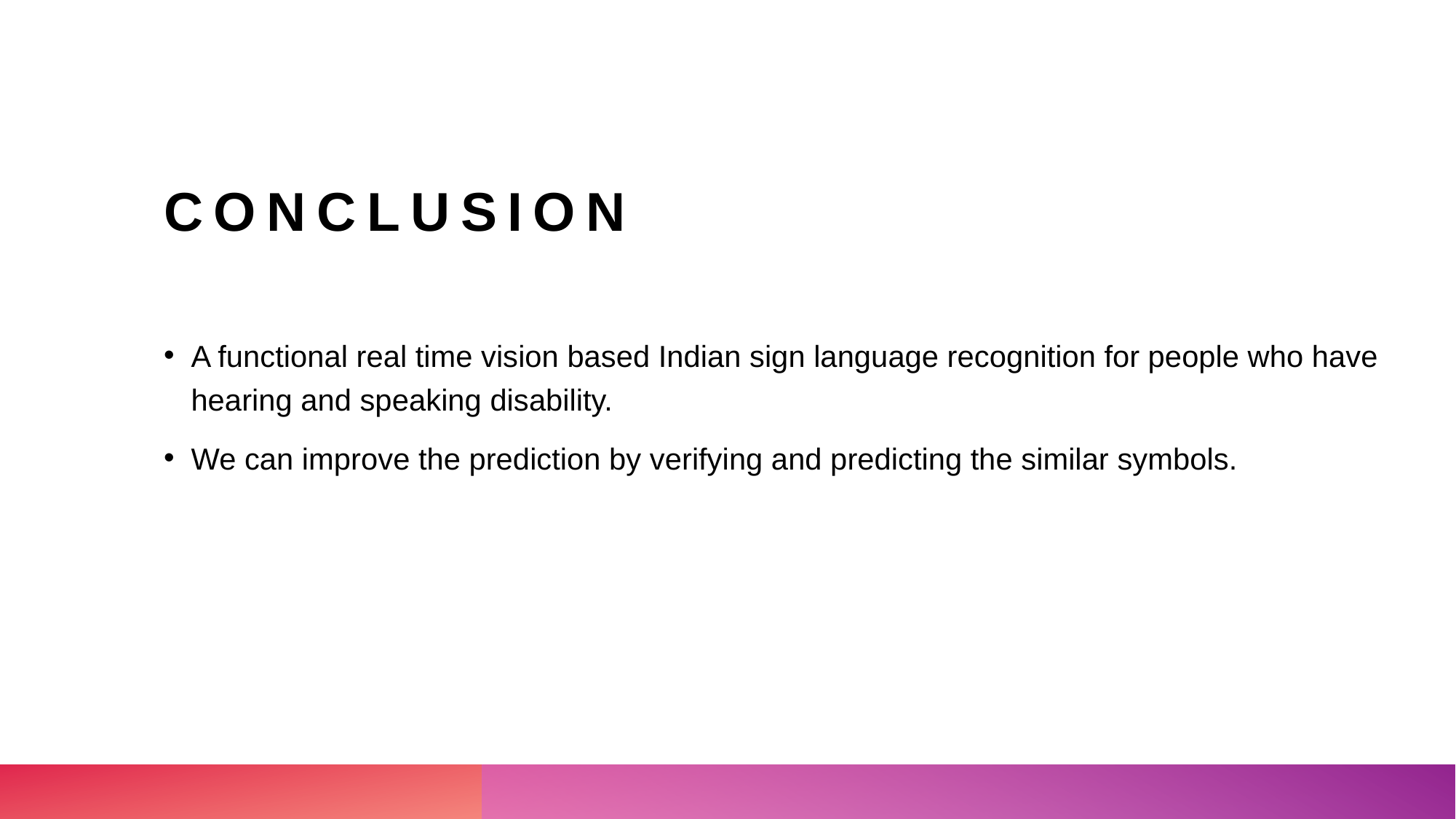

# conclusion
A functional real time vision based Indian sign language recognition for people who have hearing and speaking disability.
We can improve the prediction by verifying and predicting the similar symbols.